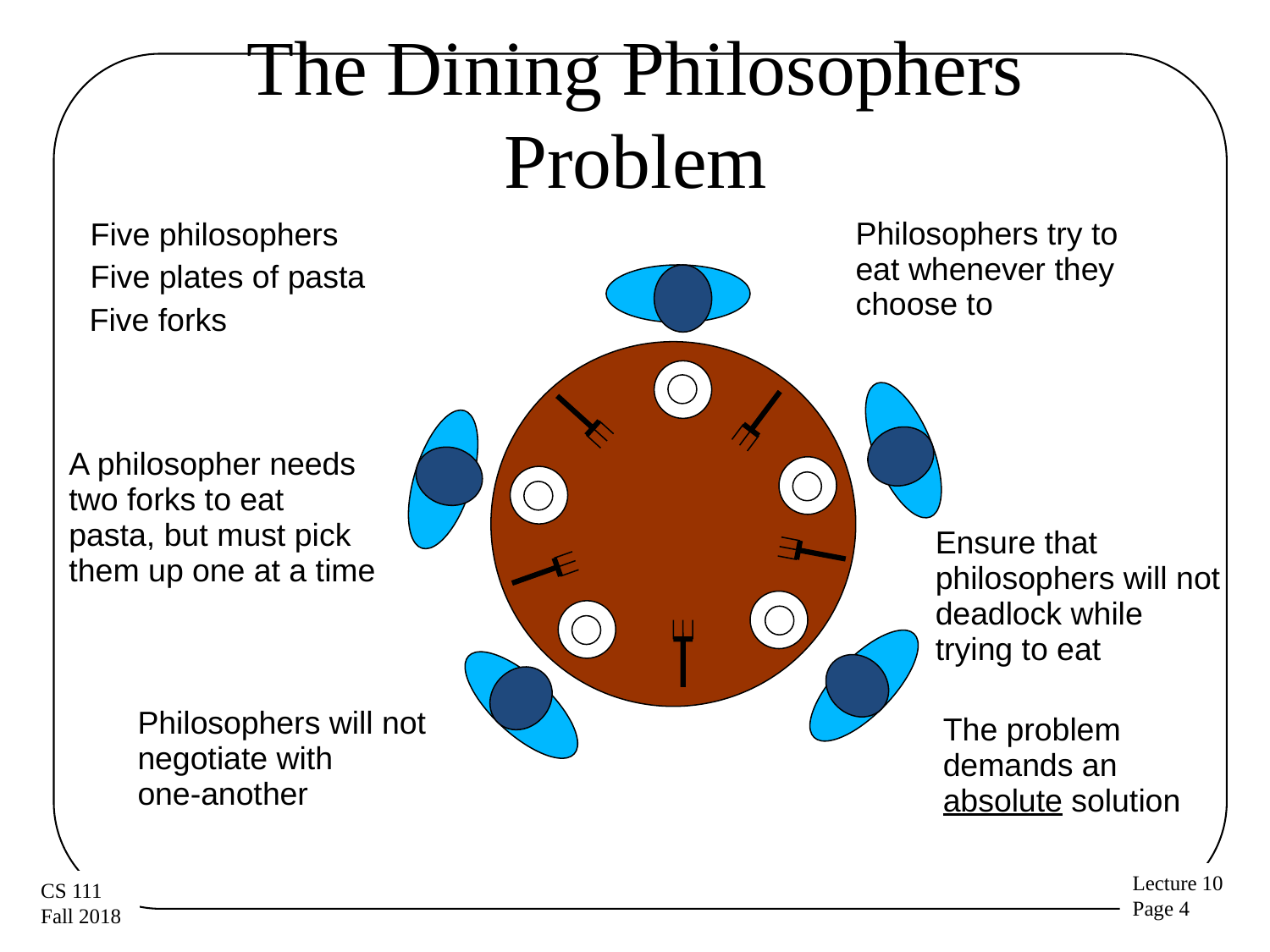

# The Dining Philosophers Problem
Philosophers try to eat whenever they choose to
Five philosophers
Five plates of pasta

Five forks

A philosopher needs
two forks to eat
pasta, but must pick
them up one at a time

Ensure that philosophers will not deadlock while trying to eat

Philosophers will not
negotiate with
one-another
The problem
demands an
absolute solution